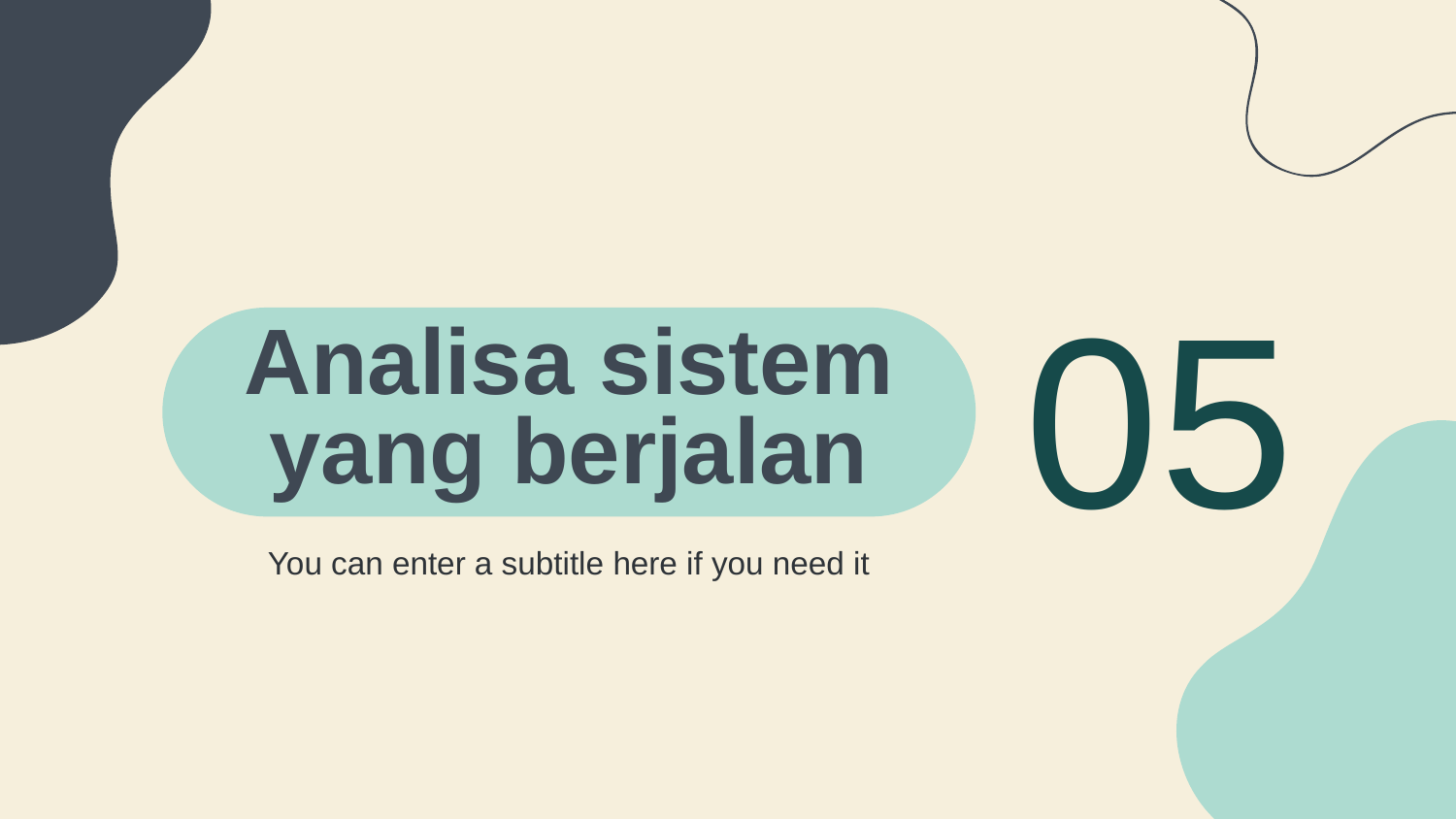

05

# Analisa sistem yang berjalan
You can enter a subtitle here if you need it